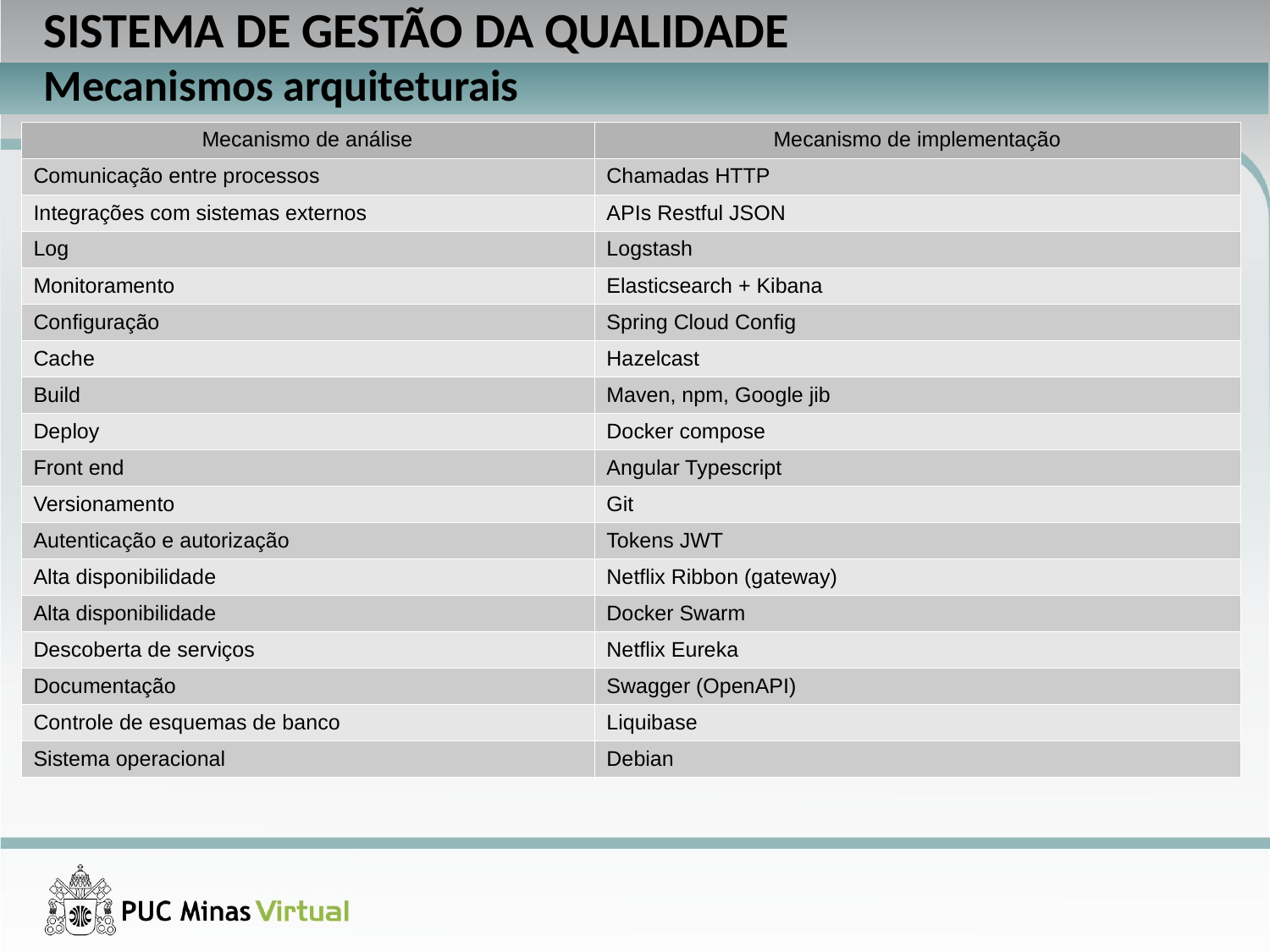

SISTEMA DE GESTÃO DA QUALIDADE
Mecanismos arquiteturais

| Mecanismo de análise | Mecanismo de implementação |
| --- | --- |
| Comunicação entre processos | Chamadas HTTP |
| Integrações com sistemas externos | APIs Restful JSON |
| Log | Logstash |
| Monitoramento | Elasticsearch + Kibana |
| Configuração | Spring Cloud Config |
| Cache | Hazelcast |
| Build | Maven, npm, Google jib |
| Deploy | Docker compose |
| Front end | Angular Typescript |
| Versionamento | Git |
| Autenticação e autorização | Tokens JWT |
| Alta disponibilidade | Netflix Ribbon (gateway) |
| Alta disponibilidade | Docker Swarm |
| Descoberta de serviços | Netflix Eureka |
| Documentação | Swagger (OpenAPI) |
| Controle de esquemas de banco | Liquibase |
| Sistema operacional | Debian |